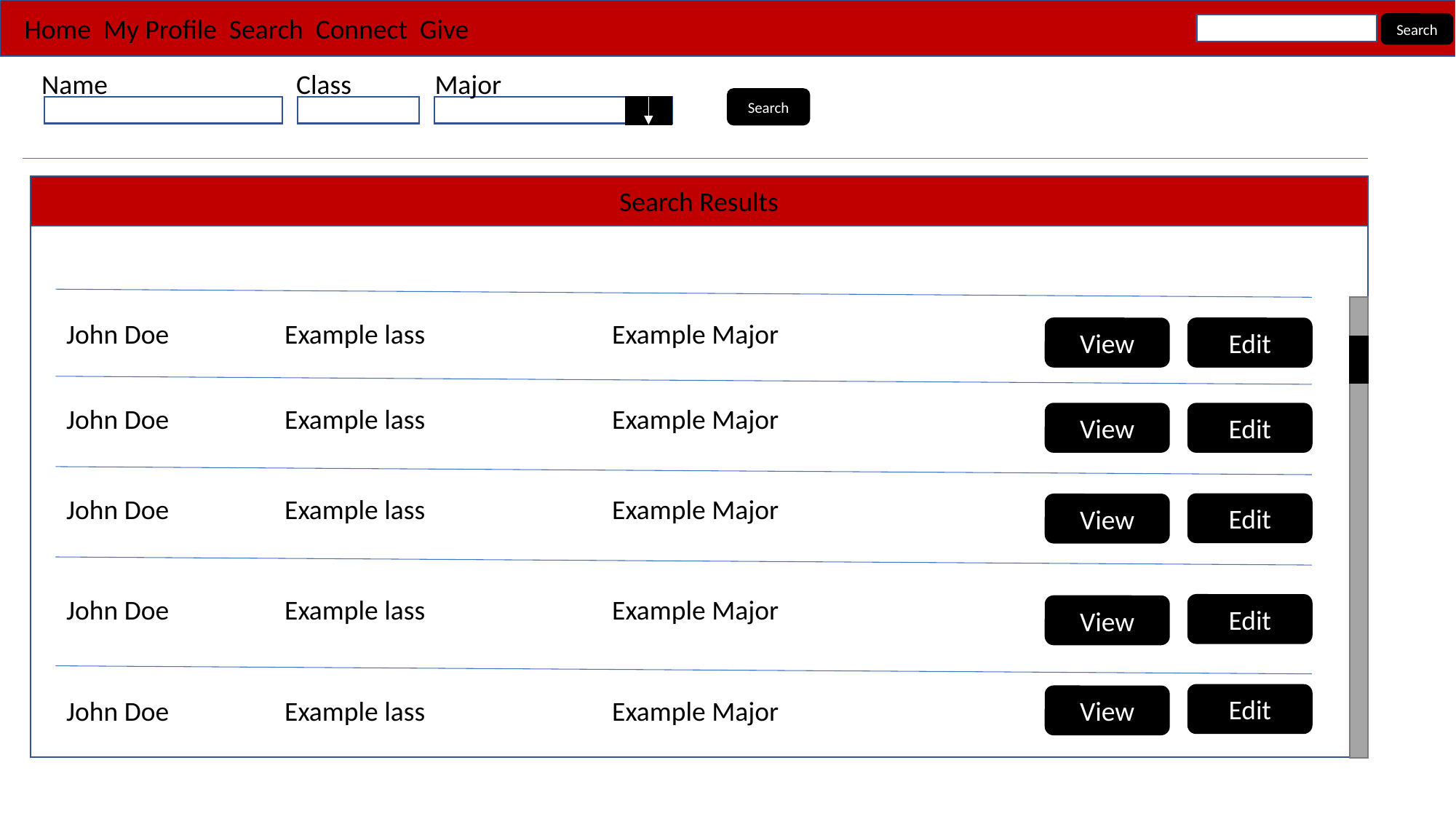

Home  My Profile  Search  Connect  Give
Search

Name
Class
Major
Search

Search Results

John Doe		Example lass		Example Major
View
Edit

John Doe		Example lass		Example Major
View
Edit
John Doe		Example lass		Example Major
Edit
View
John Doe		Example lass		Example Major
Edit
View
Edit
View
John Doe		Example lass		Example Major